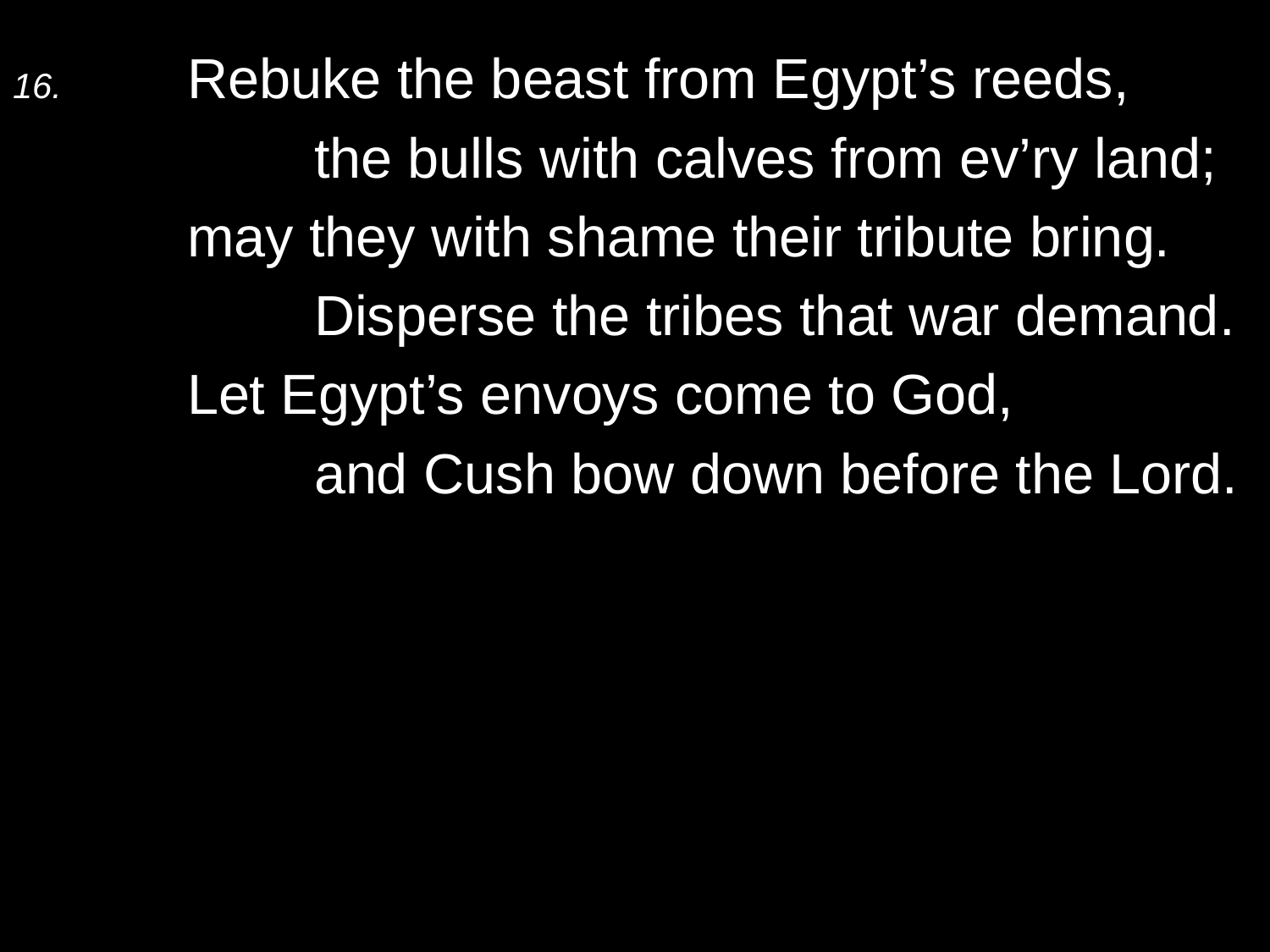

16.	Rebuke the beast from Egypt’s reeds,
		the bulls with calves from ev’ry land;
	may they with shame their tribute bring.
		Disperse the tribes that war demand.
	Let Egypt’s envoys come to God,
		and Cush bow down before the Lord.